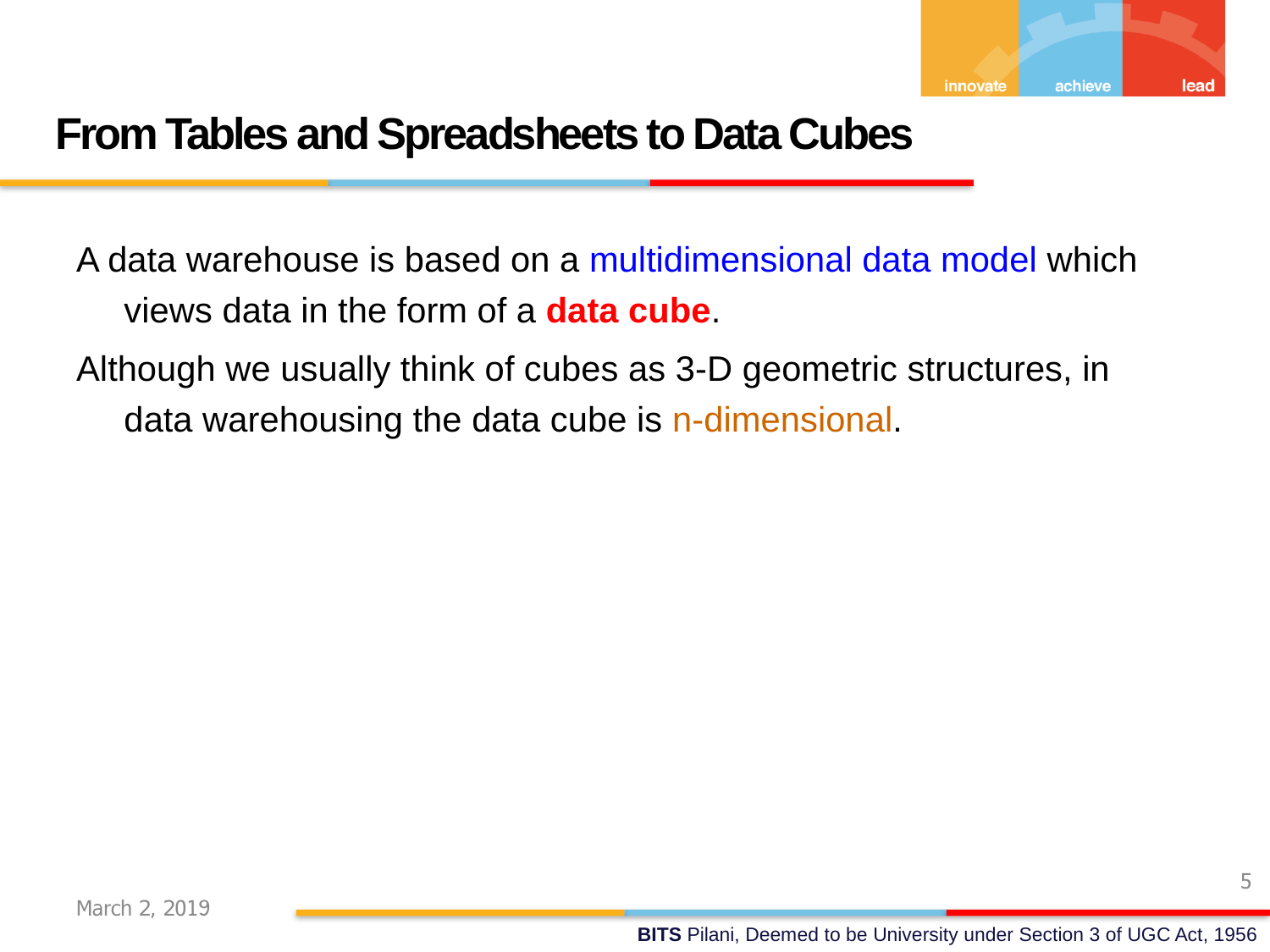

From Tables and Spreadsheets to Data Cubes
A data warehouse is based on a multidimensional data model which views data in the form of a data cube.
Although we usually think of cubes as 3-D geometric structures, in data warehousing the data cube is n-dimensional.

5
March 2, 2019